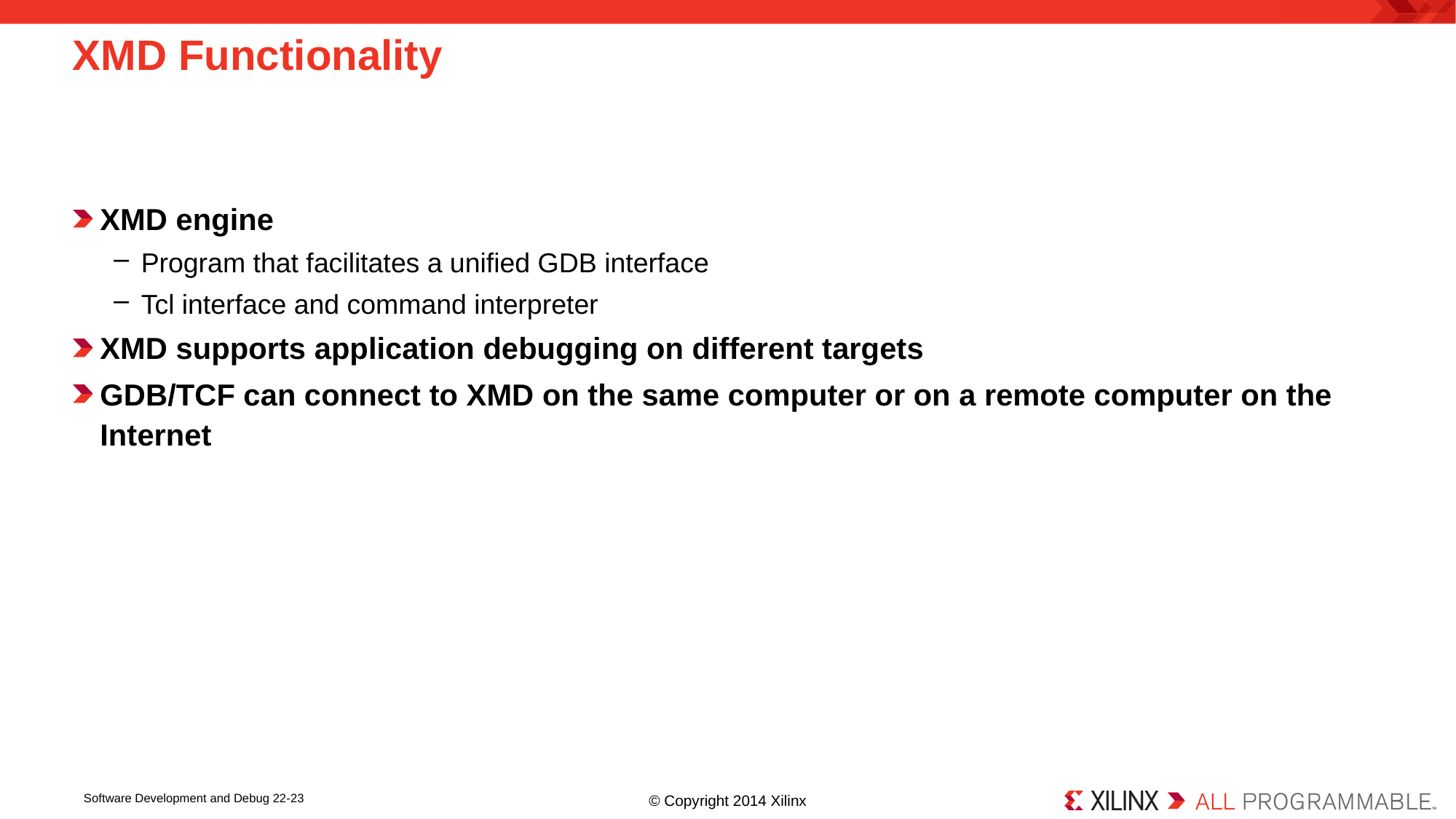

# XMD Functionality
XMD engine
Program that facilitates a unified GDB interface
Tcl interface and command interpreter
XMD supports application debugging on different targets
GDB/TCF can connect to XMD on the same computer or on a remote computer on the Internet

Software Development and Debug 22-23
© Copyright 2014 Xilinx